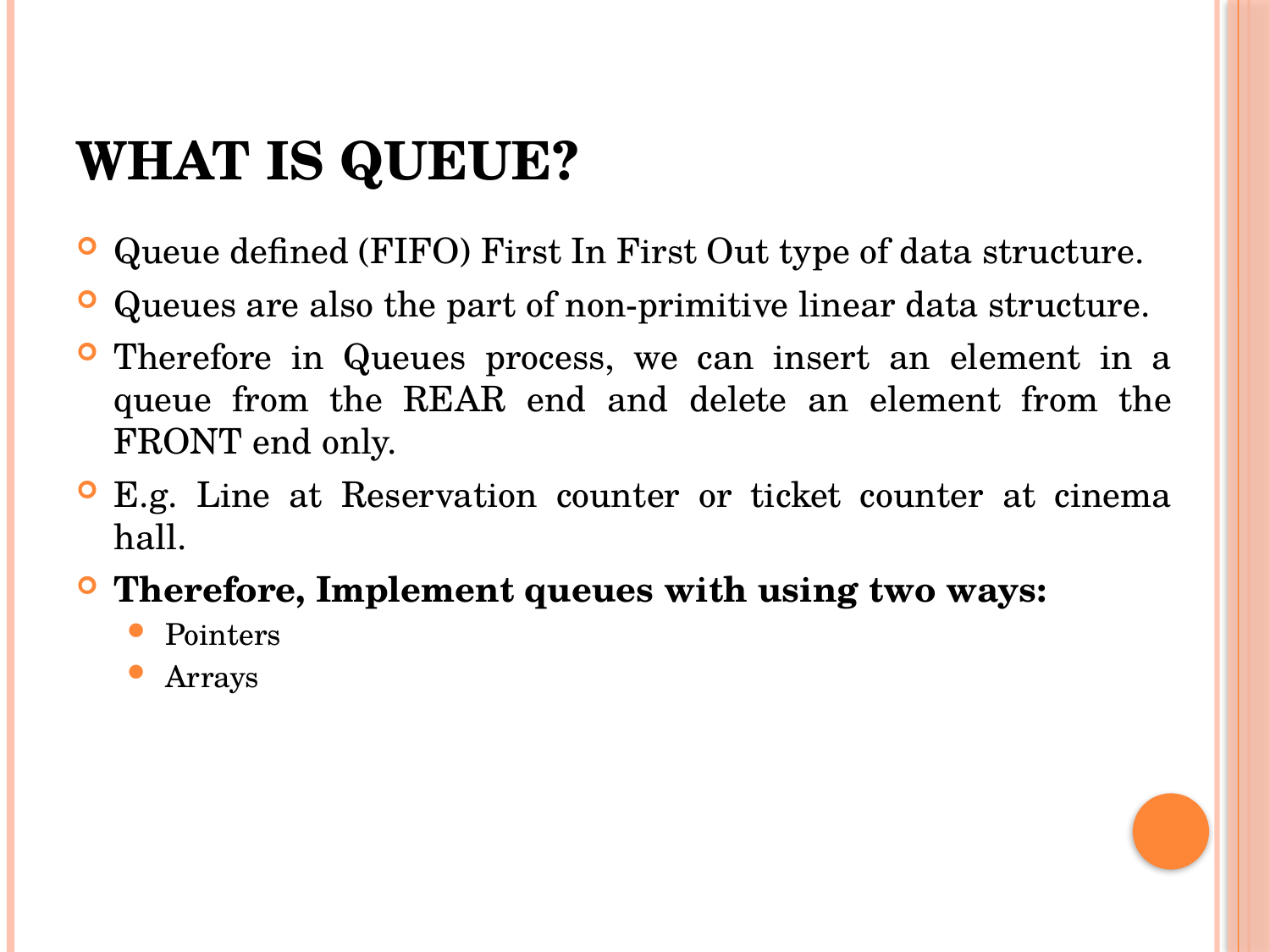

# What is Queue?
Queue defined (FIFO) First In First Out type of data structure.
Queues are also the part of non-primitive linear data structure.
Therefore in Queues process, we can insert an element in a queue from the REAR end and delete an element from the FRONT end only.
E.g. Line at Reservation counter or ticket counter at cinema hall.
Therefore, Implement queues with using two ways:
Pointers
Arrays